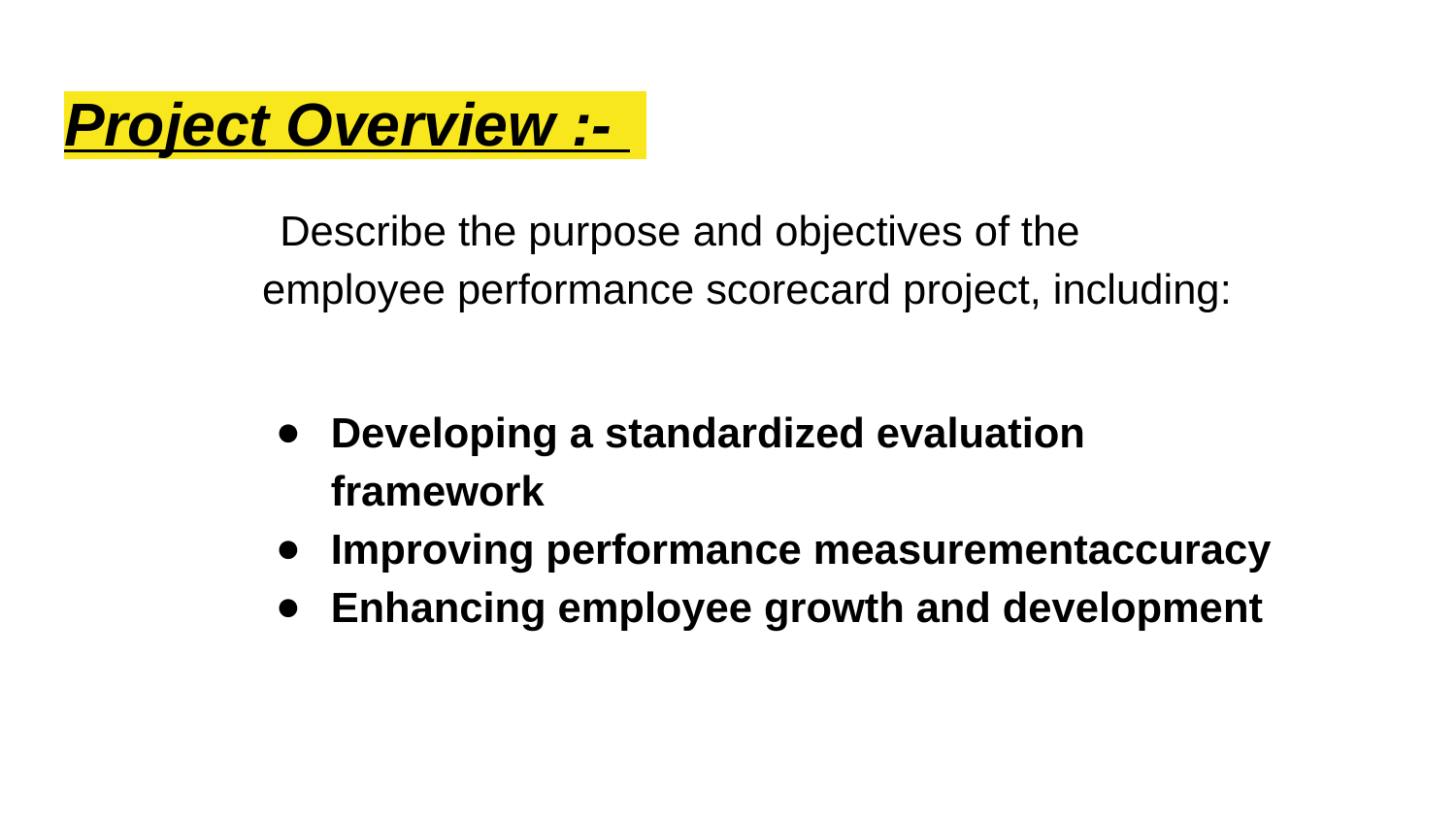

# Project Overview :-
  Describe the purpose and objectives of the employee performance scorecard project, including:

Developing a standardized evaluation framework
Improving performance measurementaccuracy
Enhancing employee growth and development